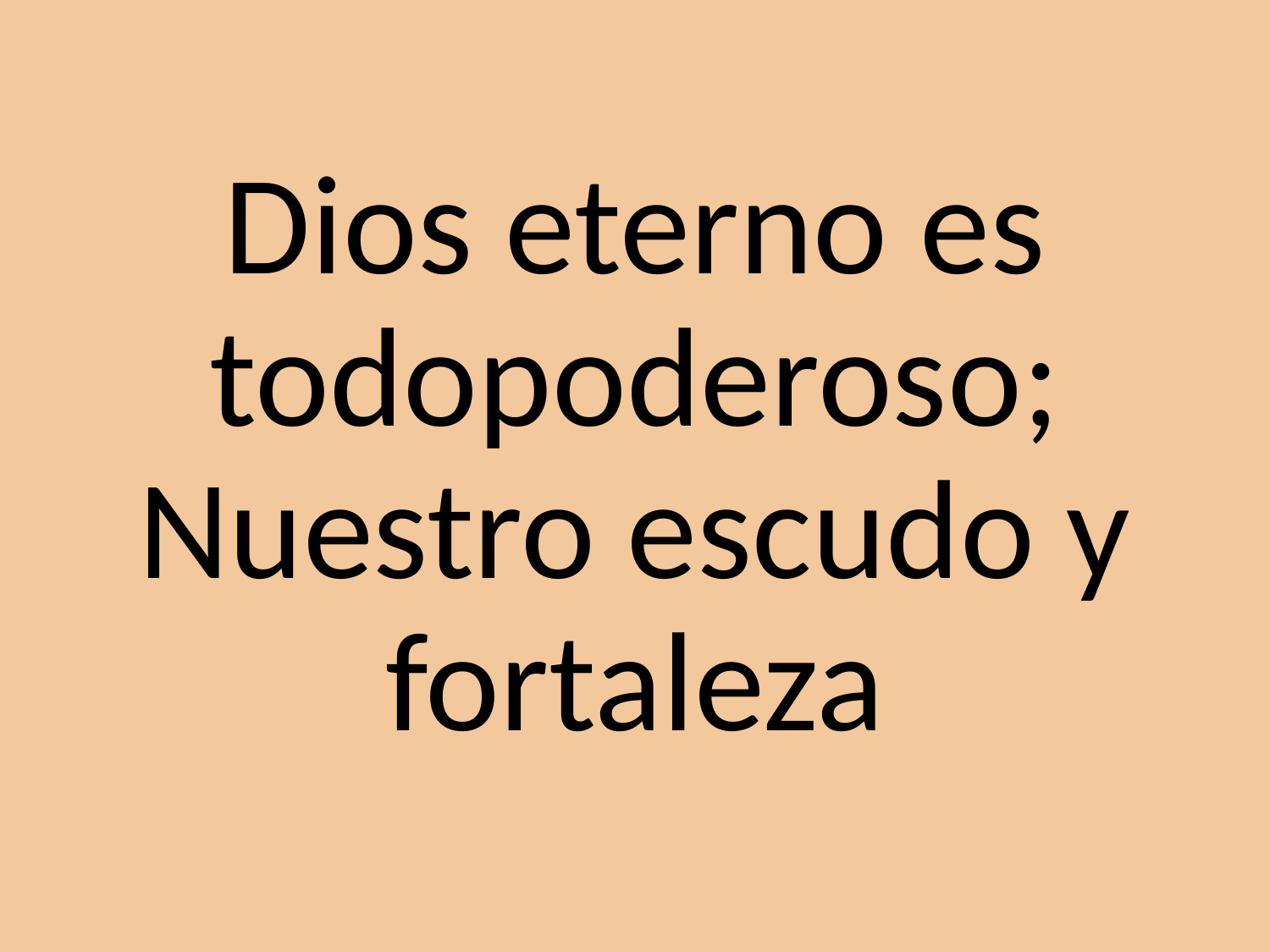

Dios eterno es todopoderoso;
Nuestro escudo y fortaleza